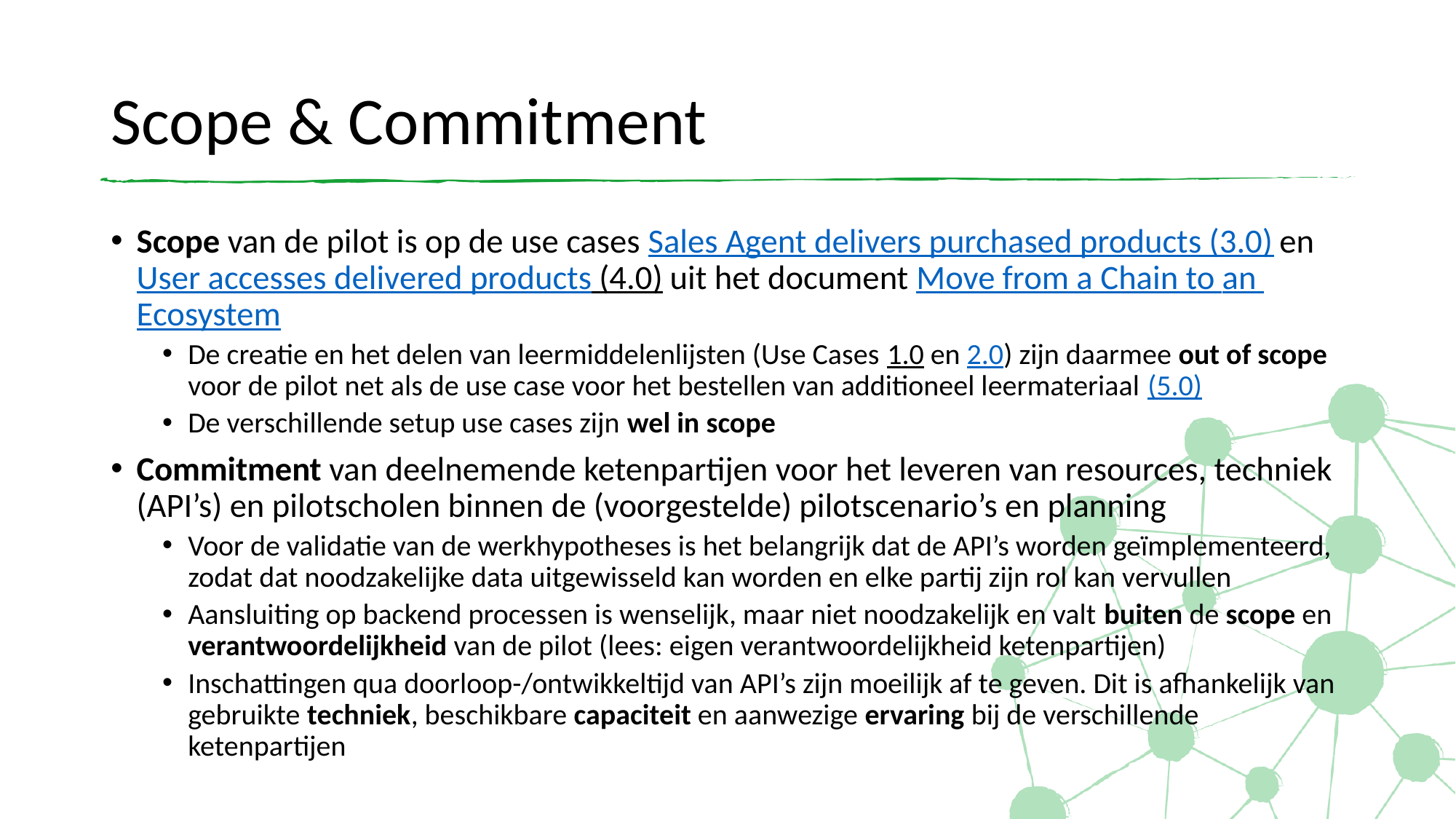

# Scope & Commitment
Scope van de pilot is op de use cases Sales Agent delivers purchased products (3.0) en User accesses delivered products (4.0) uit het document Move from a Chain to an Ecosystem
De creatie en het delen van leermiddelenlijsten (Use Cases 1.0 en 2.0) zijn daarmee out of scope voor de pilot net als de use case voor het bestellen van additioneel leermateriaal (5.0)
De verschillende setup use cases zijn wel in scope
Commitment van deelnemende ketenpartijen voor het leveren van resources, techniek (API’s) en pilotscholen binnen de (voorgestelde) pilotscenario’s en planning
Voor de validatie van de werkhypotheses is het belangrijk dat de API’s worden geïmplementeerd, zodat dat noodzakelijke data uitgewisseld kan worden en elke partij zijn rol kan vervullen
Aansluiting op backend processen is wenselijk, maar niet noodzakelijk en valt buiten de scope en verantwoordelijkheid van de pilot (lees: eigen verantwoordelijkheid ketenpartijen)
Inschattingen qua doorloop-/ontwikkeltijd van API’s zijn moeilijk af te geven. Dit is afhankelijk van gebruikte techniek, beschikbare capaciteit en aanwezige ervaring bij de verschillende ketenpartijen